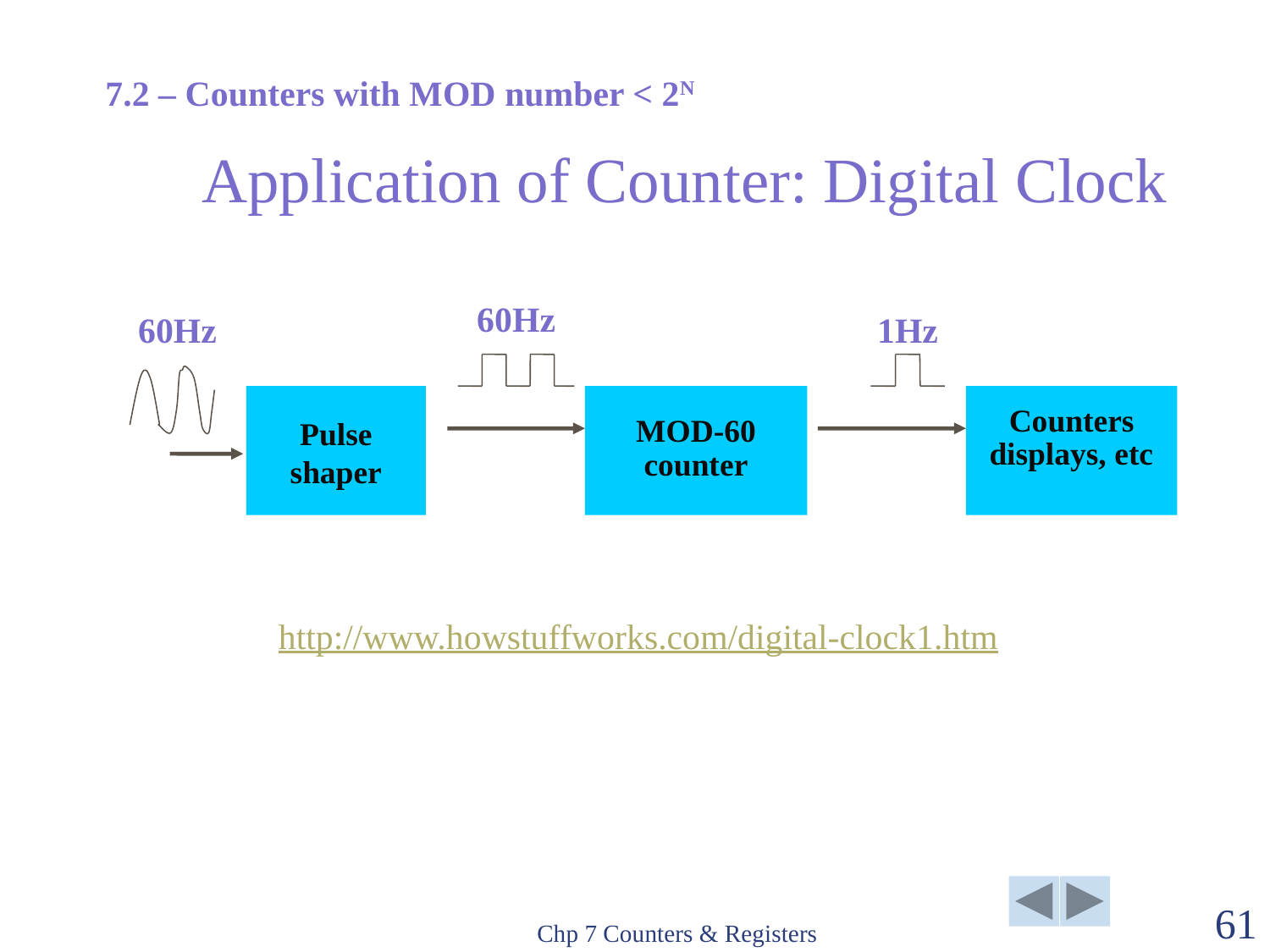

7.2 – Counters with MOD number < 2N
# Application of Counter: Digital Clock
60Hz

60Hz

1Hz

Pulse shaper

MOD-60
counter

Counters
displays, etc
http://www.howstuffworks.com/digital-clock1.htm
Chp 7 Counters & Registers
61